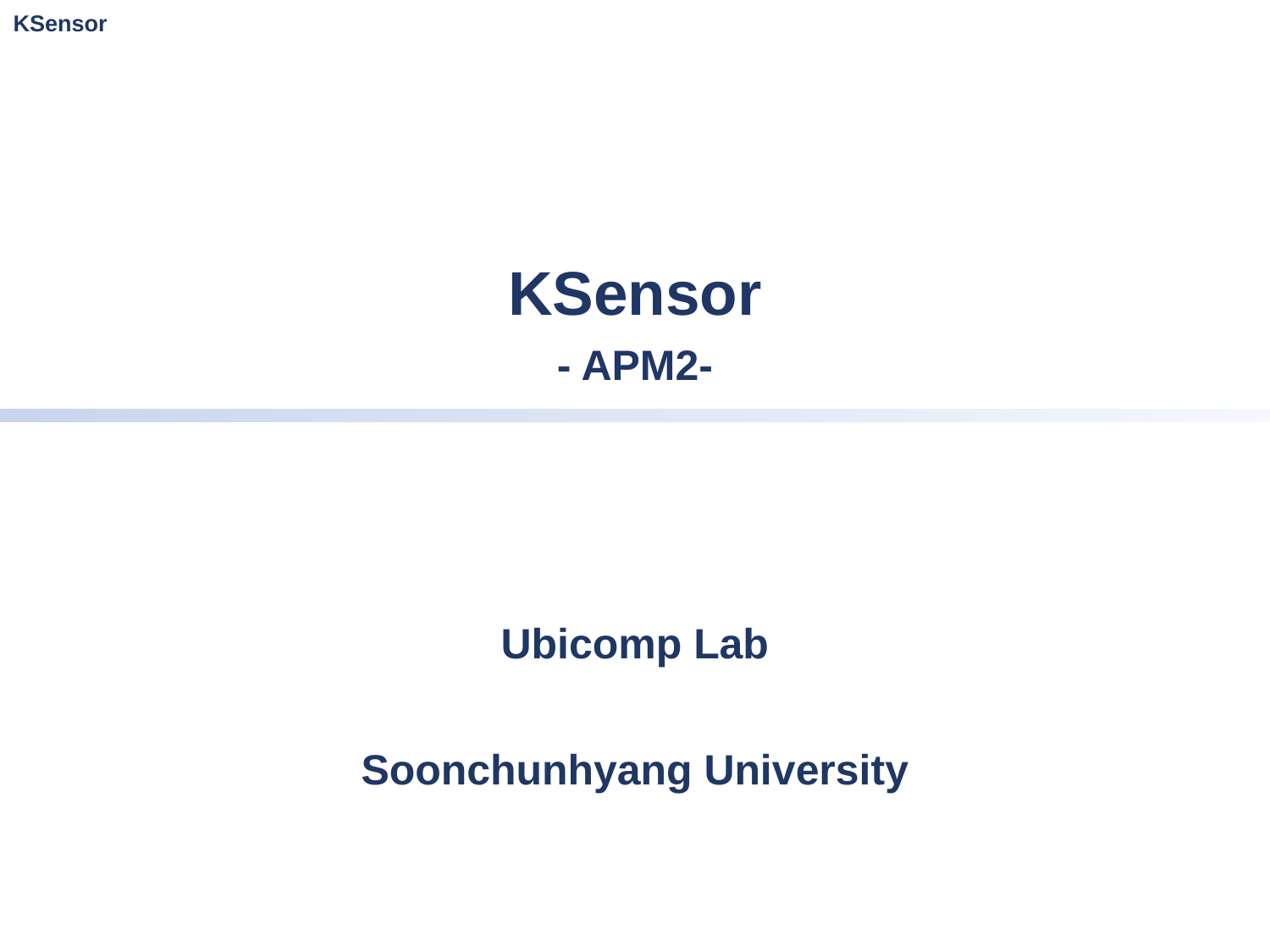

KSensor
KSensor

- APM2-

Ubicomp Lab

Soonchunhyang University